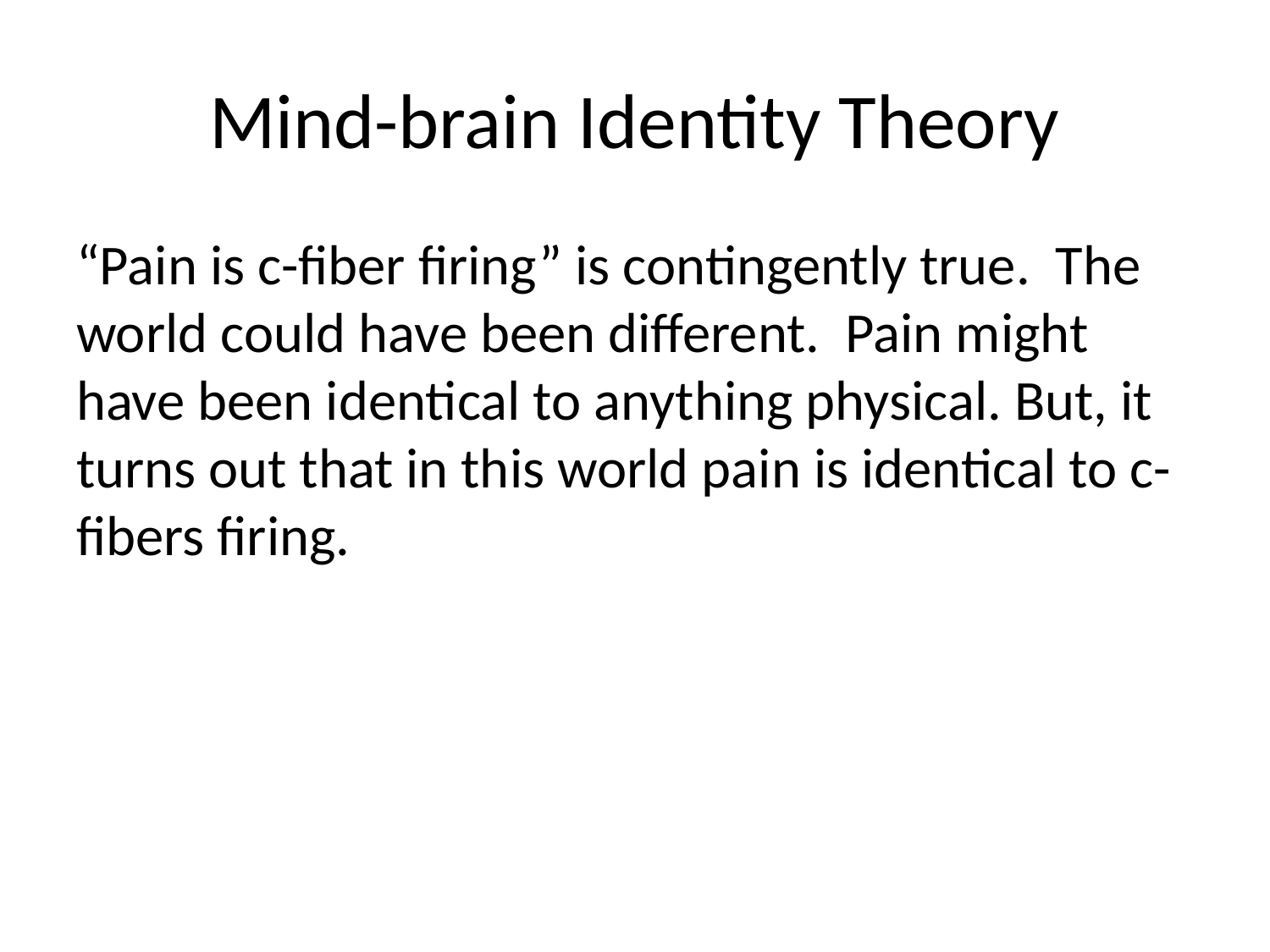

# Mind-brain Identity Theory
“Pain is c-fiber firing” is contingently true.  The world could have been different.  Pain might have been identical to anything physical. But, it turns out that in this world pain is identical to c-fibers firing.